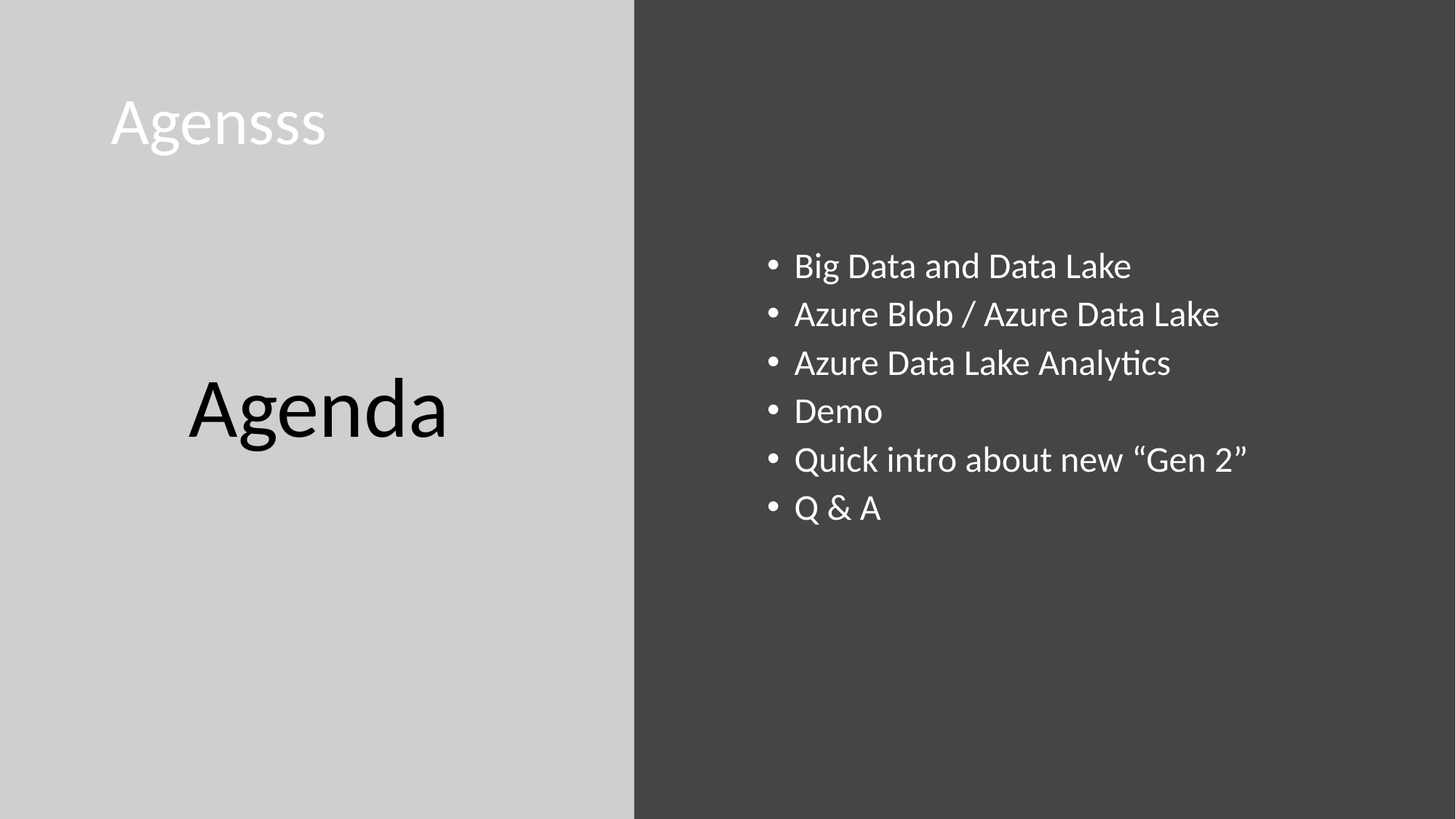

# Agensss

Big Data and Data Lake
Azure Blob / Azure Data Lake
Azure Data Lake Analytics
Demo
Quick intro about new “Gen 2”
Q & A

Agenda